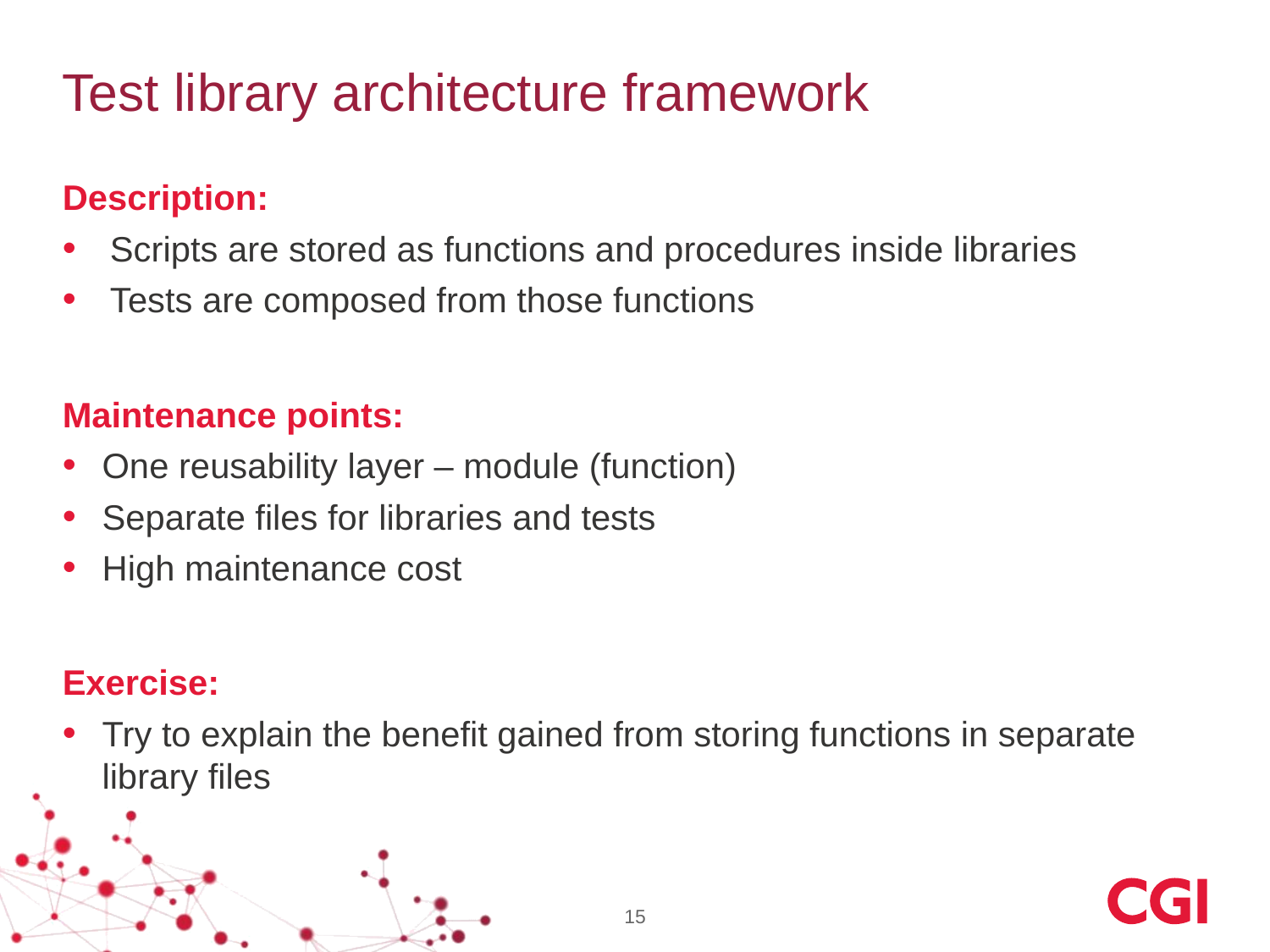

# Test library architecture framework
Description:
Scripts are stored as functions and procedures inside libraries
Tests are composed from those functions

Maintenance points:
One reusability layer – module (function)
Separate files for libraries and tests
High maintenance cost

Exercise:
Try to explain the benefit gained from storing functions in separate library files
15